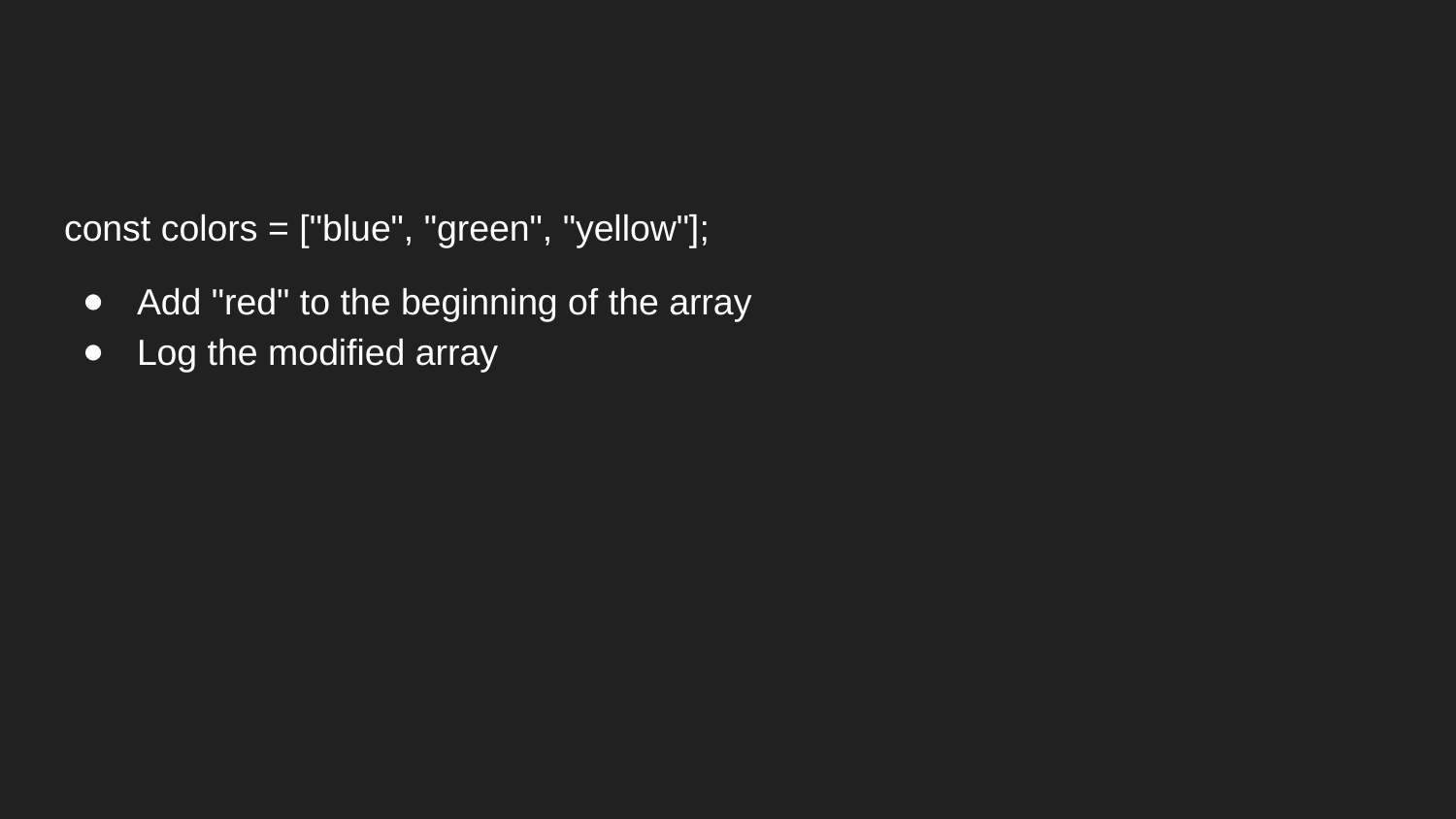

const colors = ["blue", "green", "yellow"];
Add "red" to the beginning of the array
Log the modified array